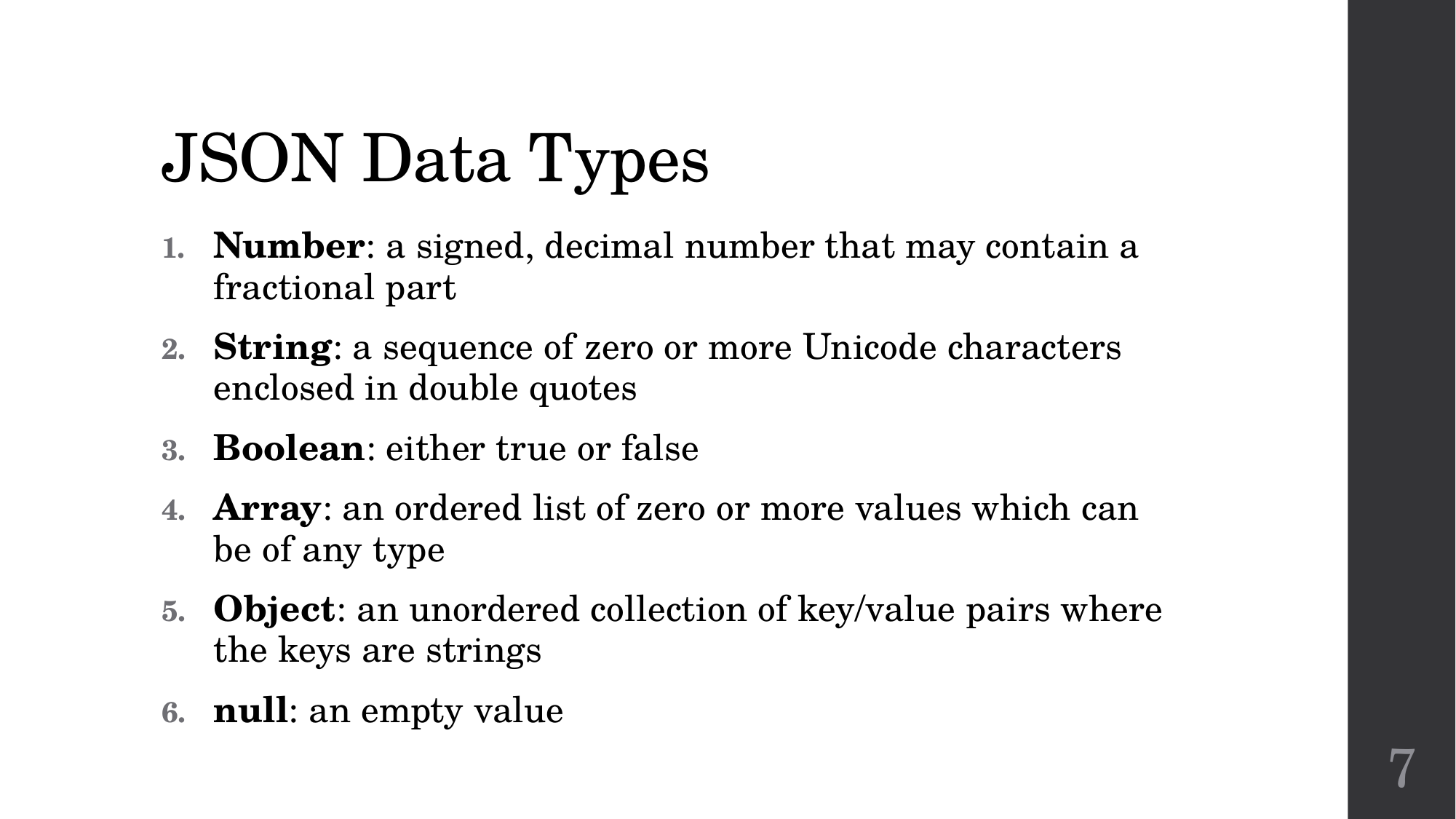

# JSON Data Types
Number: a signed, decimal number that may contain a fractional part
String: a sequence of zero or more Unicode characters enclosed in double quotes
Boolean: either true or false
Array: an ordered list of zero or more values which can be of any type
Object: an unordered collection of key/value pairs where the keys are strings
null: an empty value
7